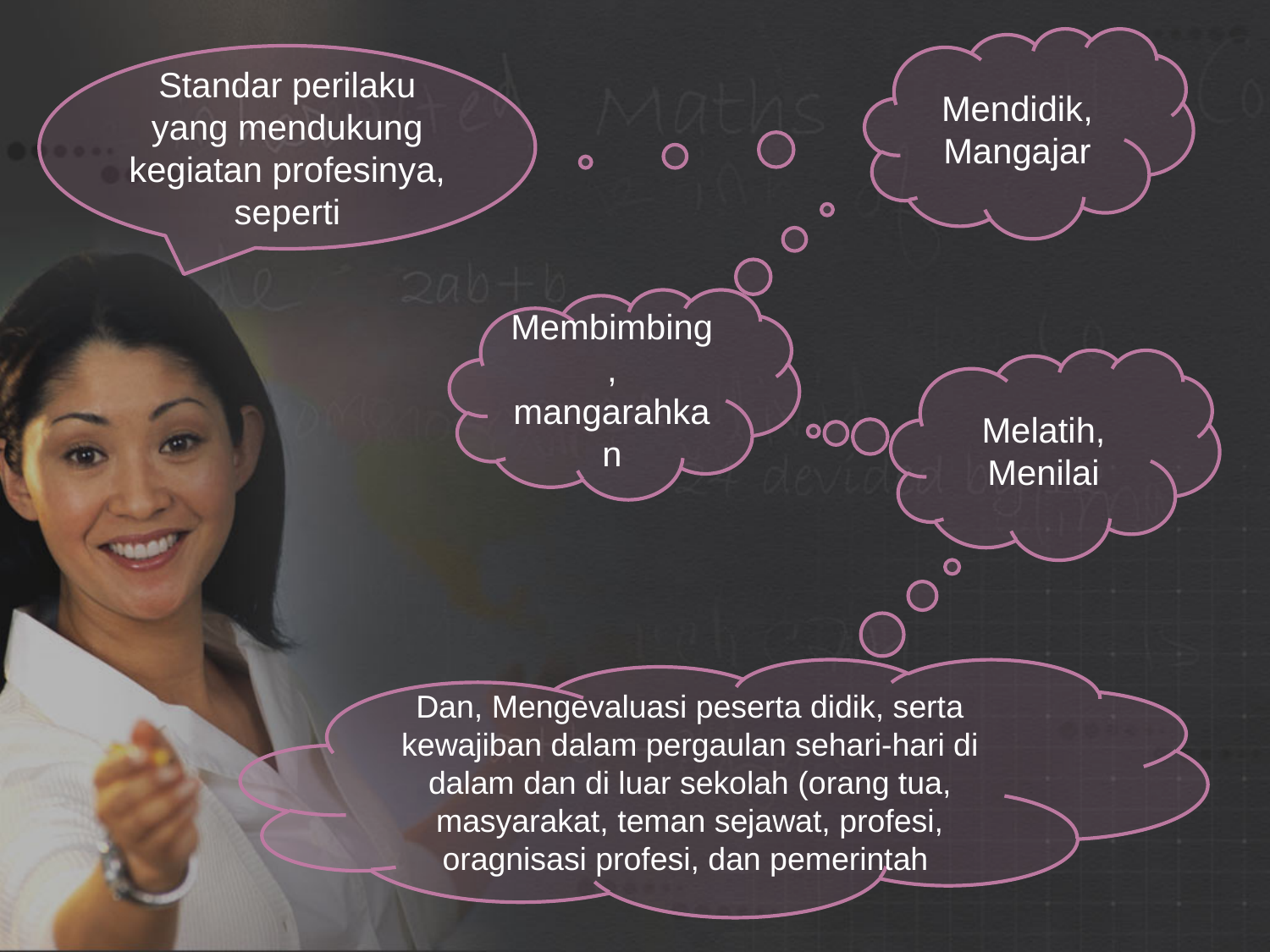

Mendidik,
Mangajar
Standar perilaku yang mendukung kegiatan profesinya, seperti
Membimbing,
mangarahkan
Melatih,
Menilai
Dan, Mengevaluasi peserta didik, serta kewajiban dalam pergaulan sehari-hari di dalam dan di luar sekolah (orang tua, masyarakat, teman sejawat, profesi, oragnisasi profesi, dan pemerintah